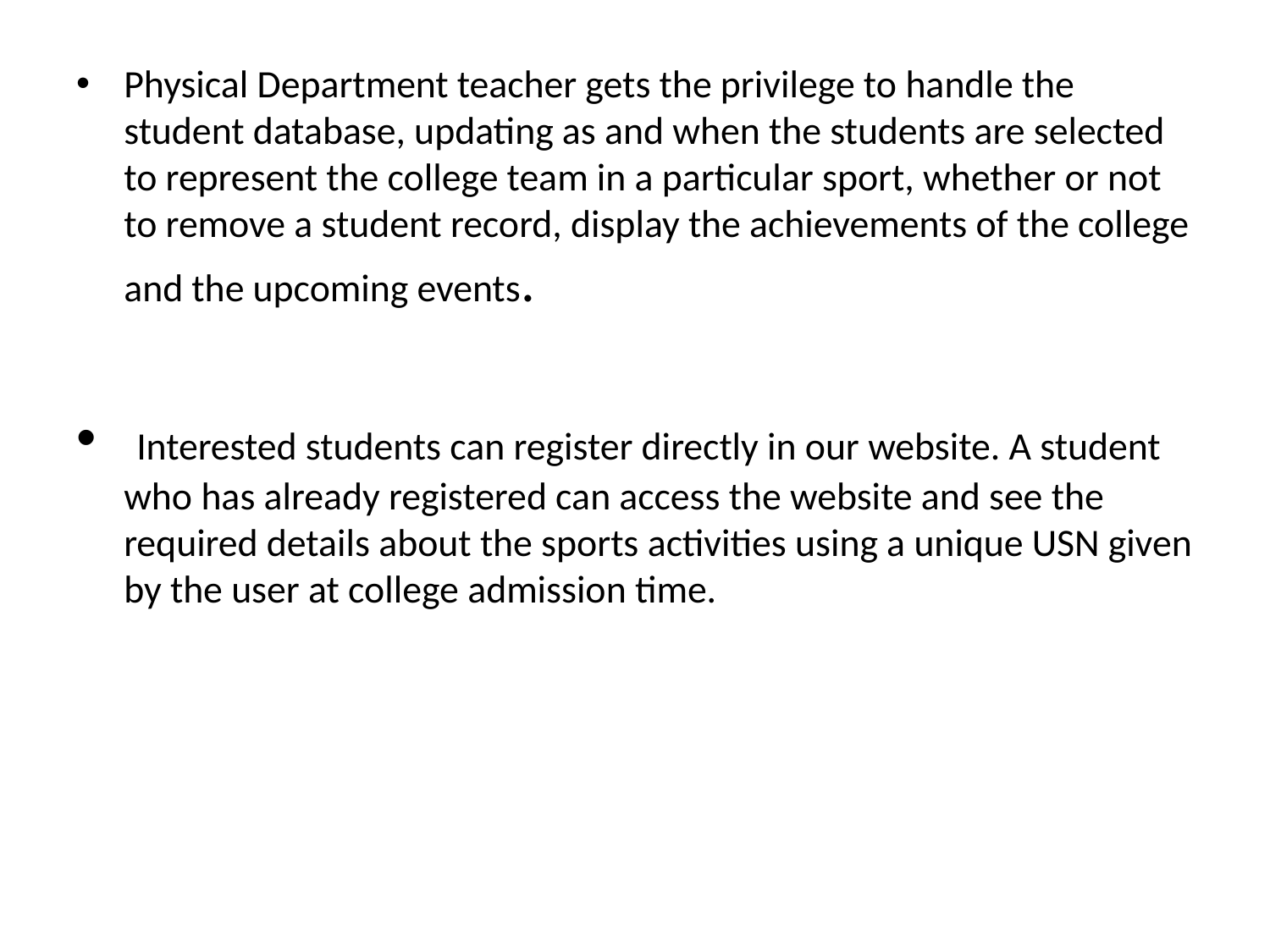

Physical Department teacher gets the privilege to handle the student database, updating as and when the students are selected to represent the college team in a particular sport, whether or not to remove a student record, display the achievements of the college and the upcoming events.

 Interested students can register directly in our website. A student who has already registered can access the website and see the required details about the sports activities using a unique USN given by the user at college admission time.